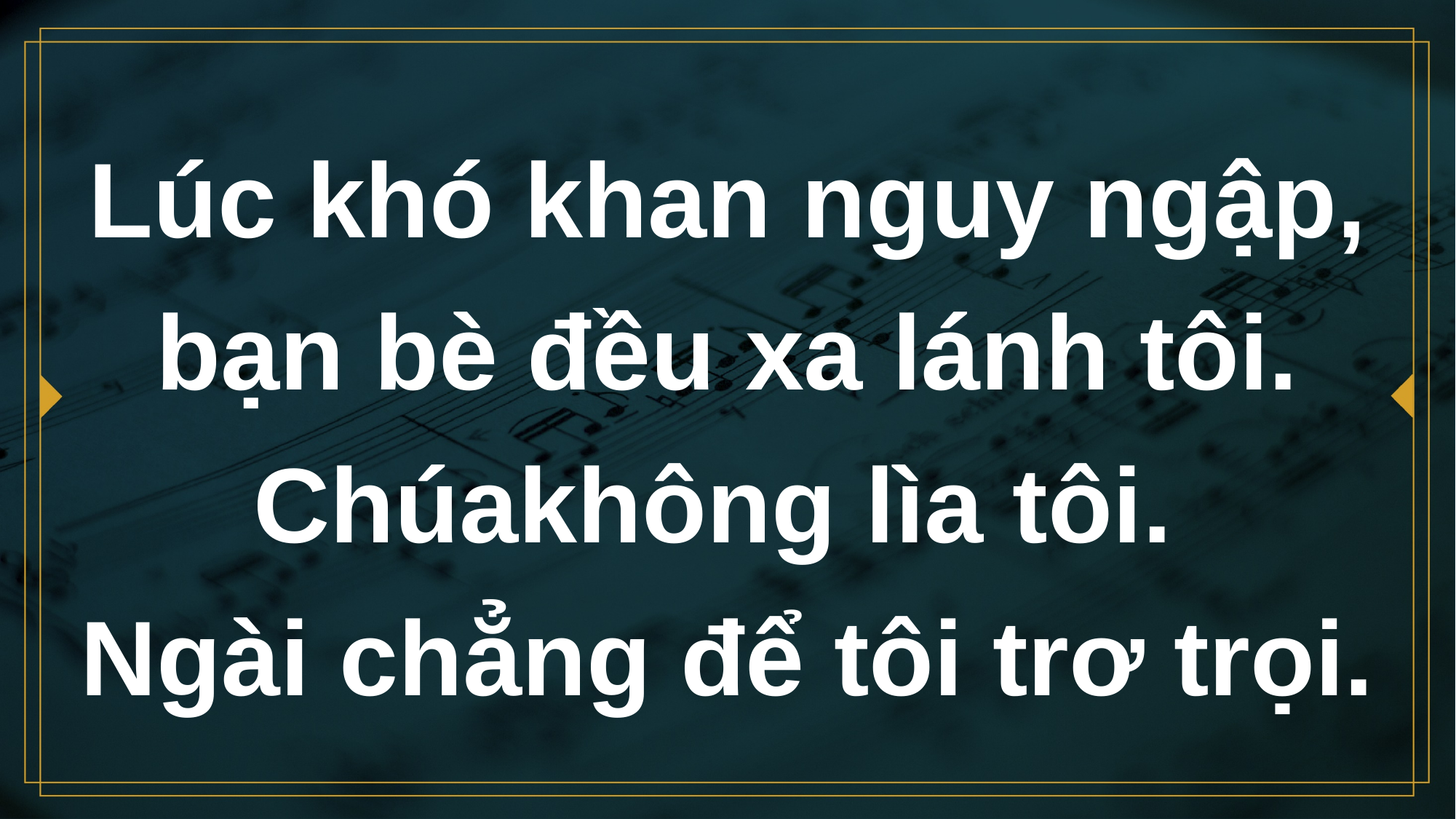

# Lúc khó khan nguy ngập, bạn bè đều xa lánh tôi. Chúakhông lìa tôi. Ngài chẳng để tôi trơ trọi.